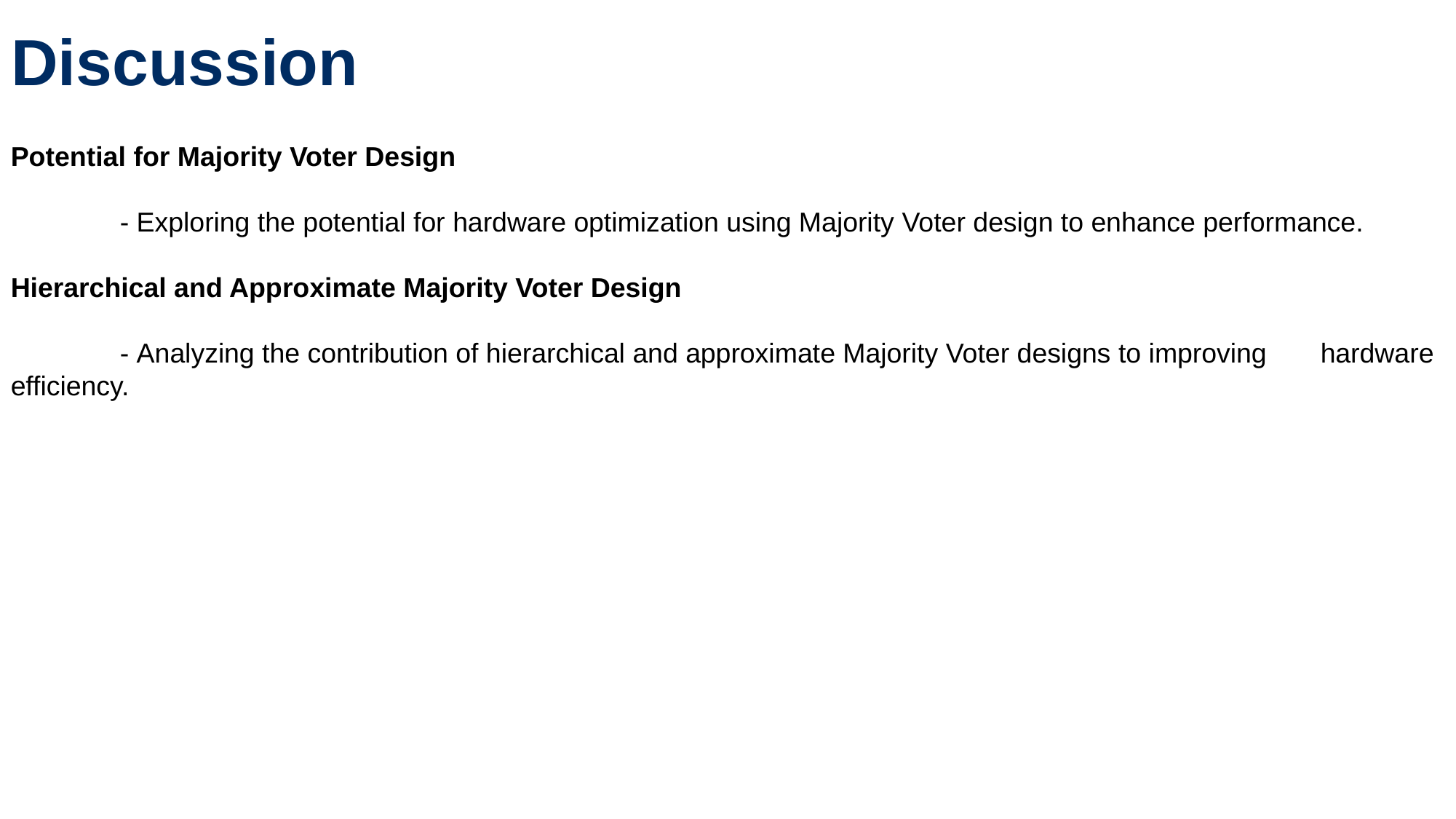

Discussion
Potential for Majority Voter Design

	- Exploring the potential for hardware optimization using Majority Voter design to enhance performance.

Hierarchical and Approximate Majority Voter Design

	- Analyzing the contribution of hierarchical and approximate Majority Voter designs to improving 	hardware efficiency.